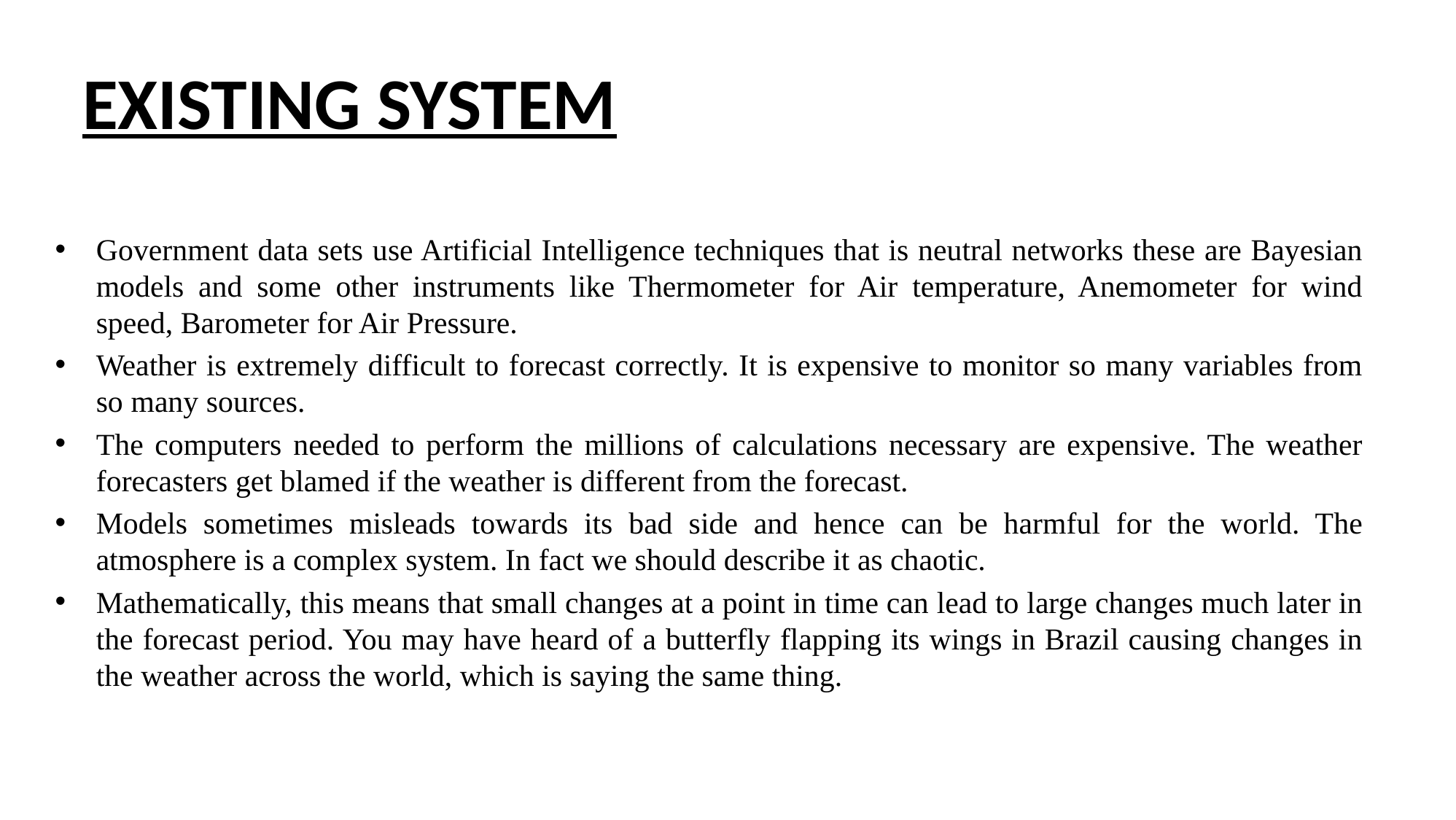

# EXISTING SYSTEM

Government data sets use Artificial Intelligence techniques that is neutral networks these are Bayesian models and some other instruments like Thermometer for Air temperature, Anemometer for wind speed, Barometer for Air Pressure.
Weather is extremely difficult to forecast correctly. It is expensive to monitor so many variables from so many sources.
The computers needed to perform the millions of calculations necessary are expensive. The weather forecasters get blamed if the weather is different from the forecast.
Models sometimes misleads towards its bad side and hence can be harmful for the world. The atmosphere is a complex system. In fact we should describe it as chaotic.
Mathematically, this means that small changes at a point in time can lead to large changes much later in the forecast period. You may have heard of a butterfly flapping its wings in Brazil causing changes in the weather across the world, which is saying the same thing.